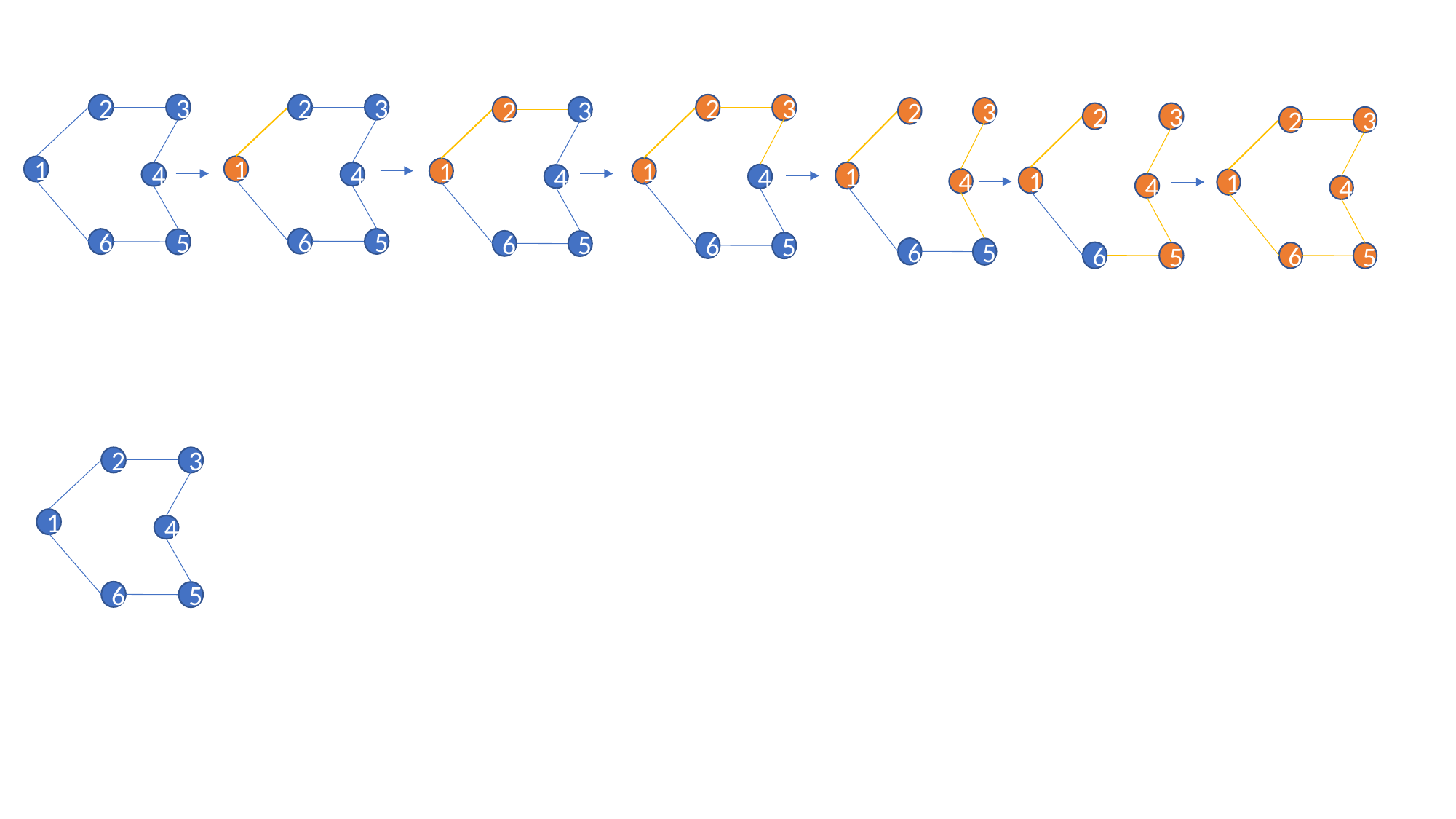

2
3
1
4
6
5
2
3
1
4
6
5
2
3
1
4
6
5
2
3
1
4
6
5
2
3
1
4
6
5
2
3
1
4
6
5
2
3
1
4
6
5
2
3
1
4
6
5